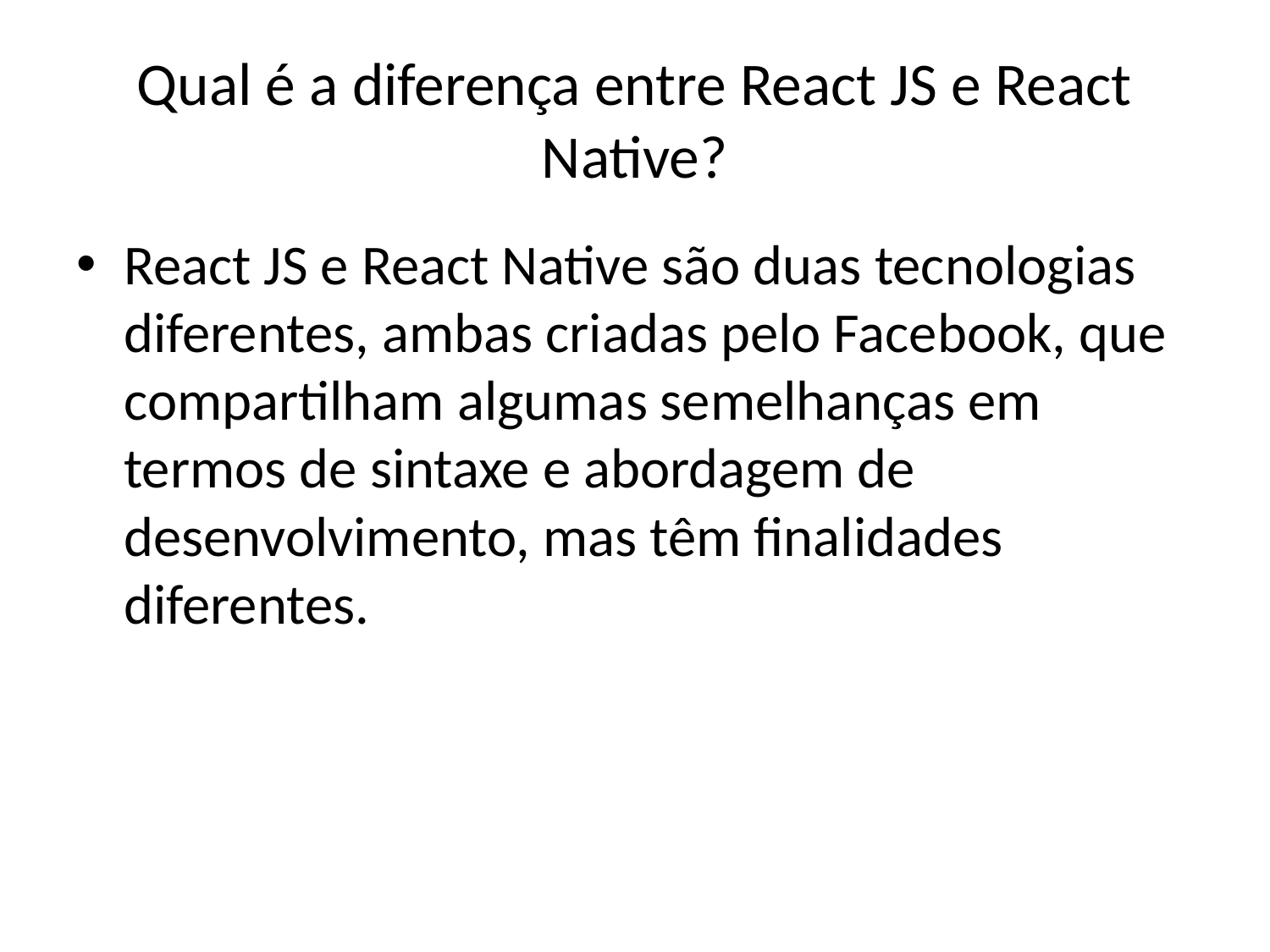

# Qual é a diferença entre React JS e React Native?
React JS e React Native são duas tecnologias diferentes, ambas criadas pelo Facebook, que compartilham algumas semelhanças em termos de sintaxe e abordagem de desenvolvimento, mas têm finalidades diferentes.